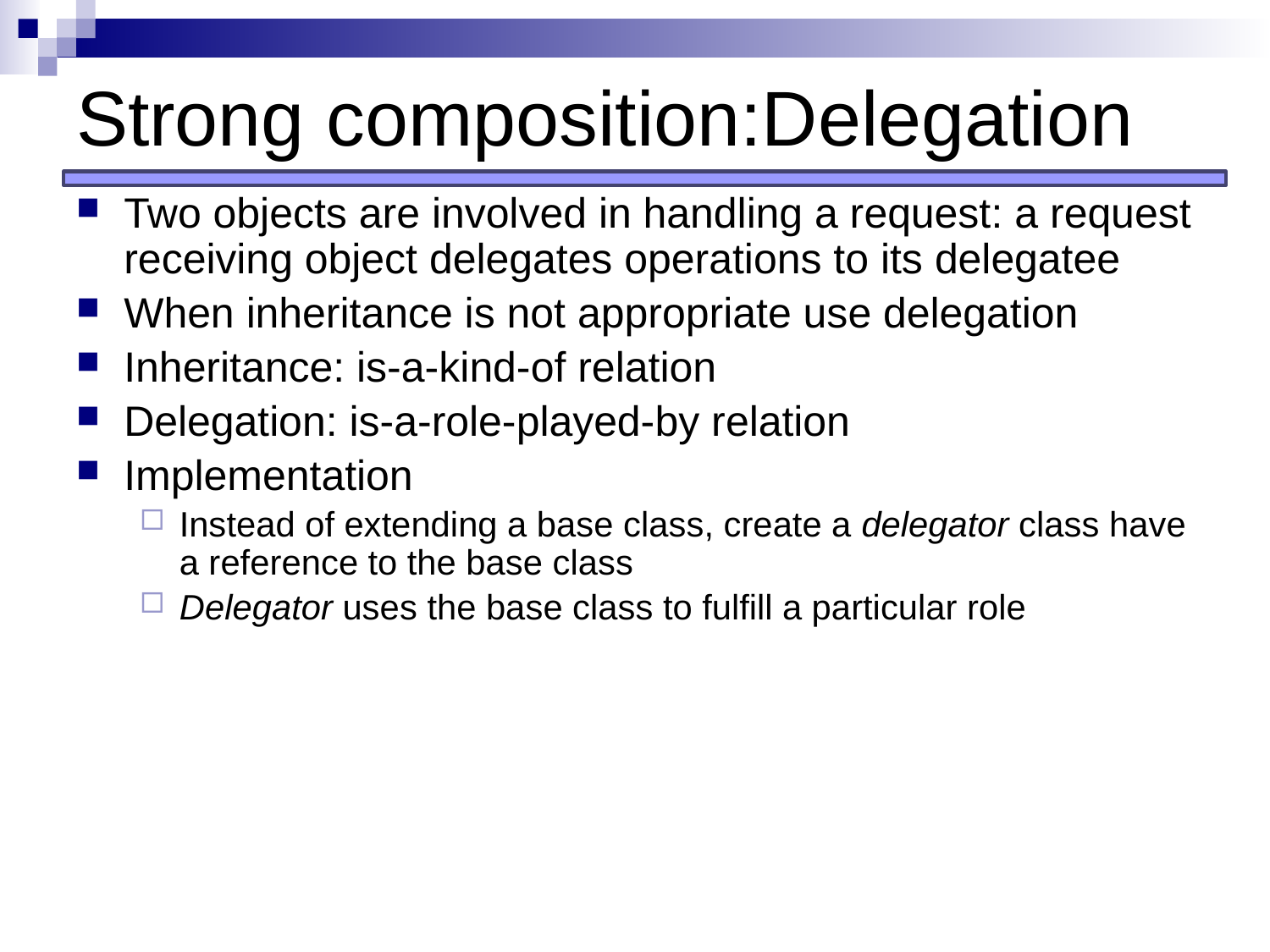

# Strong composition:Delegation
Two objects are involved in handling a request: a request receiving object delegates operations to its delegatee
When inheritance is not appropriate use delegation
Inheritance: is-a-kind-of relation
Delegation: is-a-role-played-by relation
Implementation
Instead of extending a base class, create a delegator class have a reference to the base class
Delegator uses the base class to fulfill a particular role